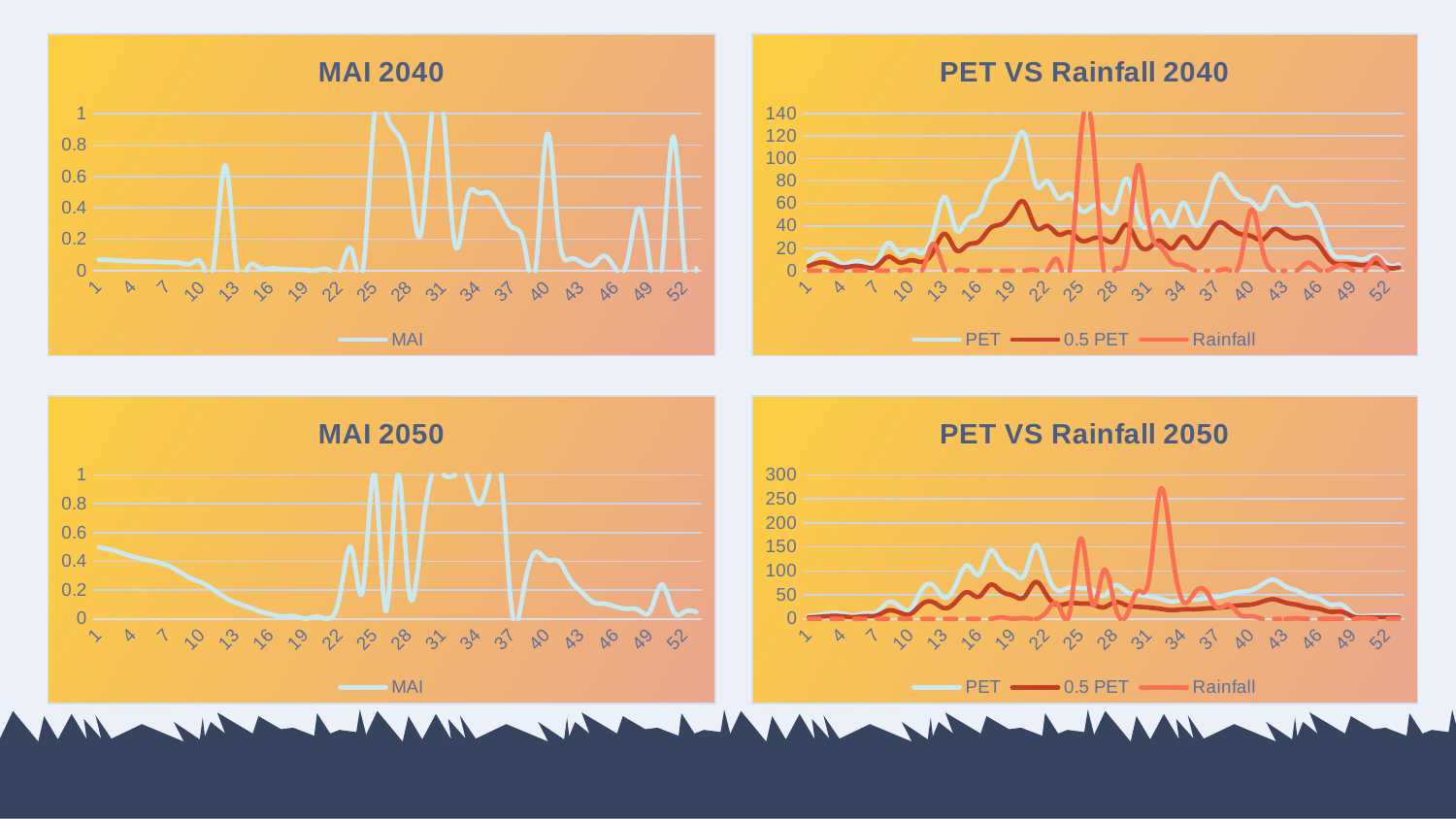

### Chart: MAI 2040

| Category | MAI |
|---|---|

### Chart: PET VS Rainfall 2040

| Category | PET | 0.5 PET | Rainfall |
|---|---|---|---|

### Chart: MAI 2050

| Category | MAI |
|---|---|

### Chart: PET VS Rainfall 2050

| Category | PET | 0.5 PET | Rainfall |
|---|---|---|---|